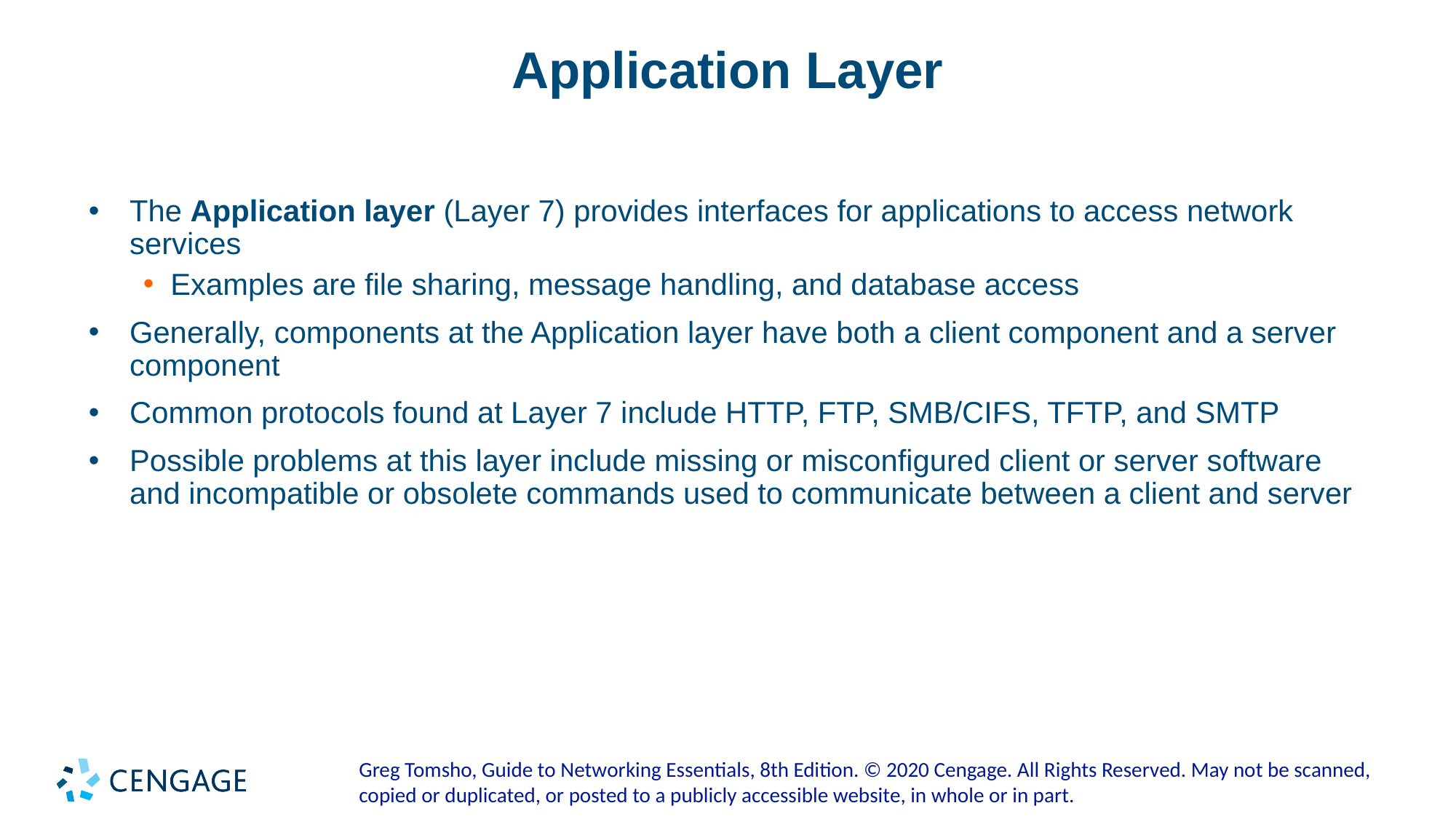

# Application Layer
The Application layer (Layer 7) provides interfaces for applications to access network services
Examples are file sharing, message handling, and database access
Generally, components at the Application layer have both a client component and a server component
Common protocols found at Layer 7 include HTTP, FTP, SMB/CIFS, TFTP, and SMTP
Possible problems at this layer include missing or misconfigured client or server software and incompatible or obsolete commands used to communicate between a client and server